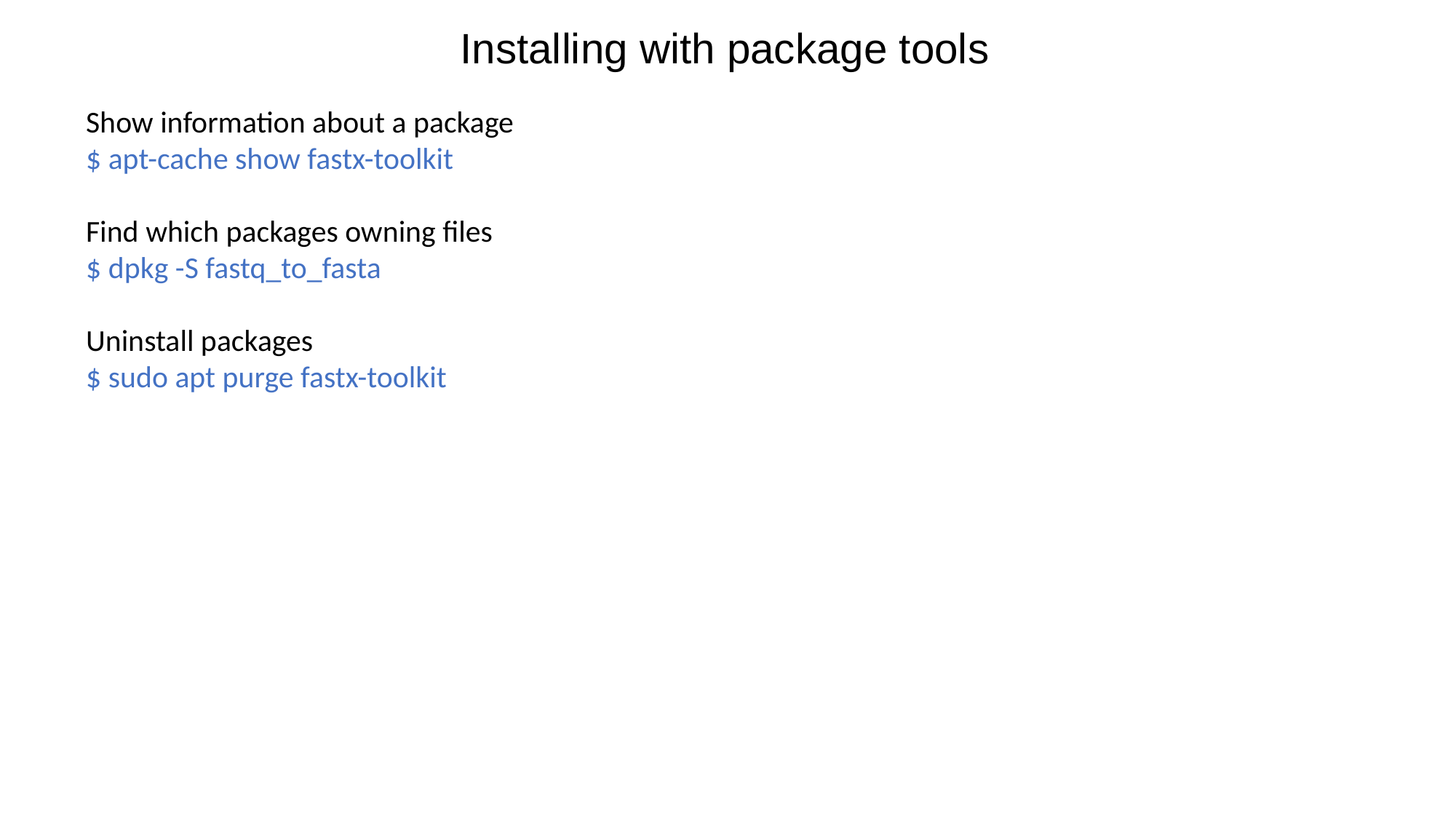

Installing with package tools
Show information about a package
$ apt-cache show fastx-toolkit

Find which packages owning files
$ dpkg -S fastq_to_fasta

Uninstall packages
$ sudo apt purge fastx-toolkit